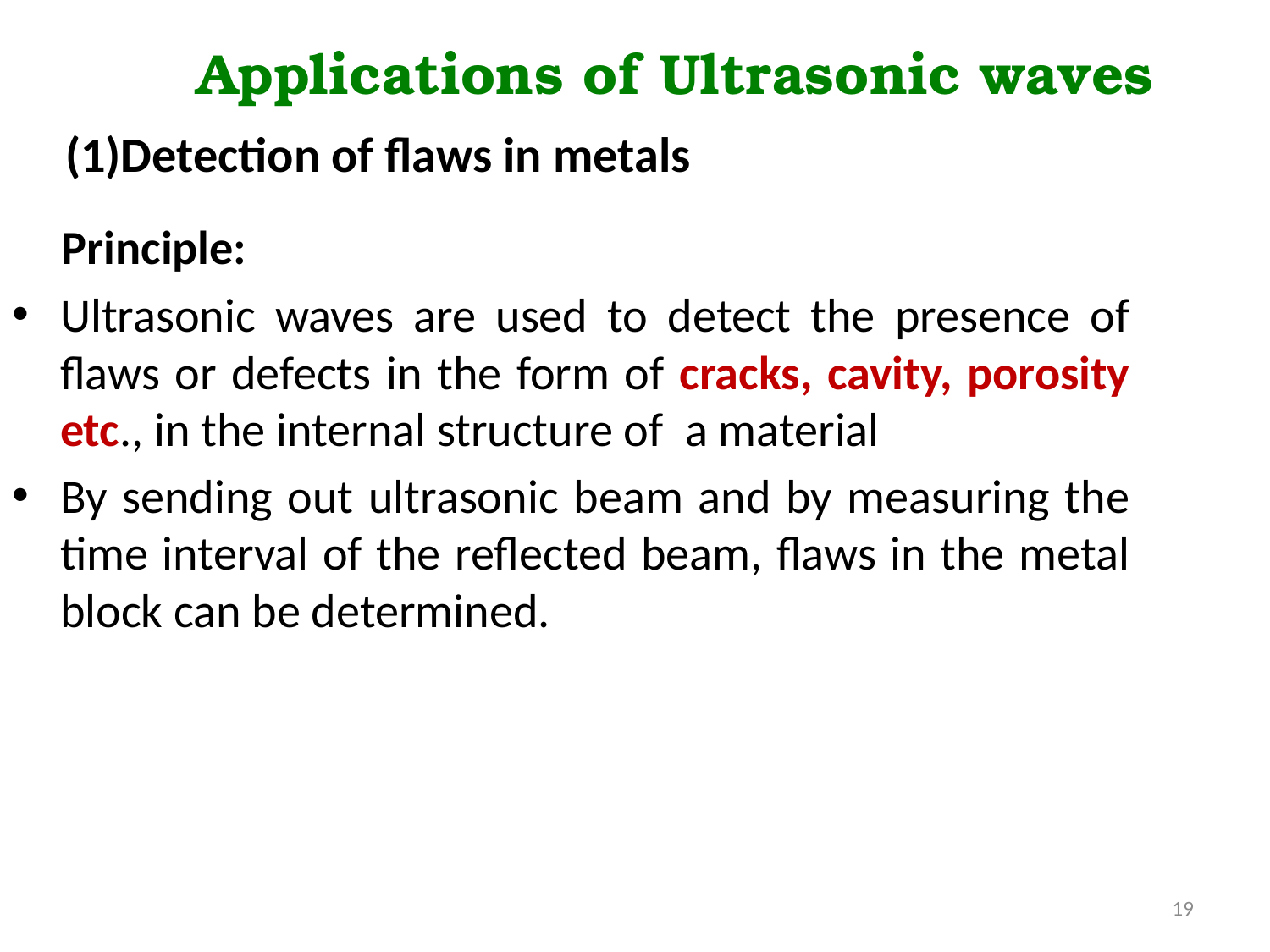

Applications of Ultrasonic waves
(1)Detection of flaws in metals

    Principle:
Ultrasonic waves are used to detect the presence of flaws or defects in the form of cracks, cavity, porosity etc., in the internal structure of  a material
By sending out ultrasonic beam and by measuring the time interval of the reflected beam, flaws in the metal block can be determined.
19